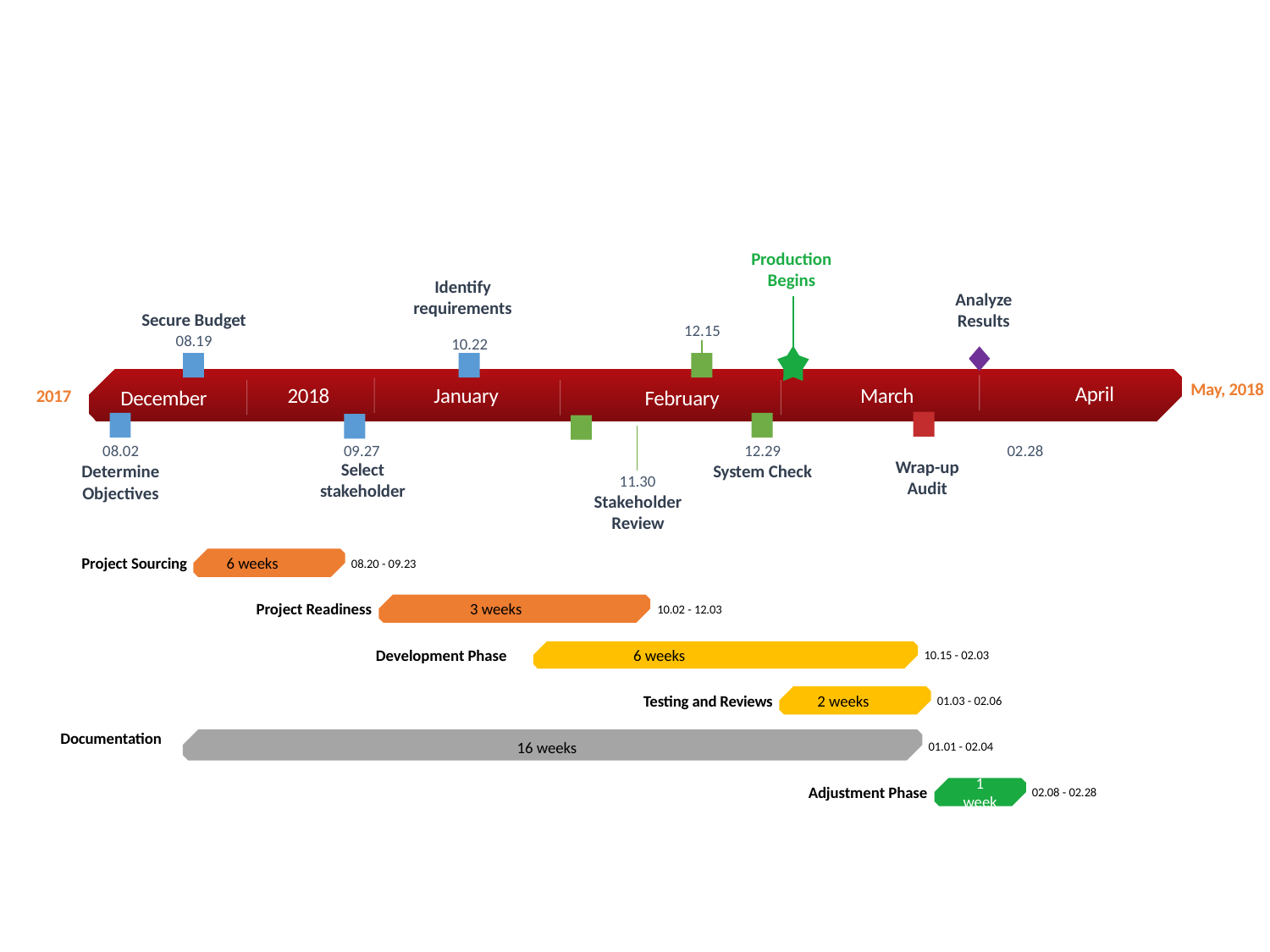

#
Production Begins
Identify requirements
Analyze Results
Secure Budget
12.15
08.19
10.22

May, 2018
April
March
January
2018
February
2017
December

Today
08.02
02.28
09.27
12.29
Wrap-up Audit
Select stakeholder
Determine Objectives
System Check
11.30
Stakeholder Review

Project Sourcing
6 weeks
08.20 - 09.23

Project Readiness
3 weeks
10.02 - 12.03

6 weeks
Development Phase
10.15 - 02.03

Testing and Reviews
2 weeks
01.03 - 02.06
Documentation

16 weeks
01.01 - 02.04
1 week

Adjustment Phase
02.08 - 02.28